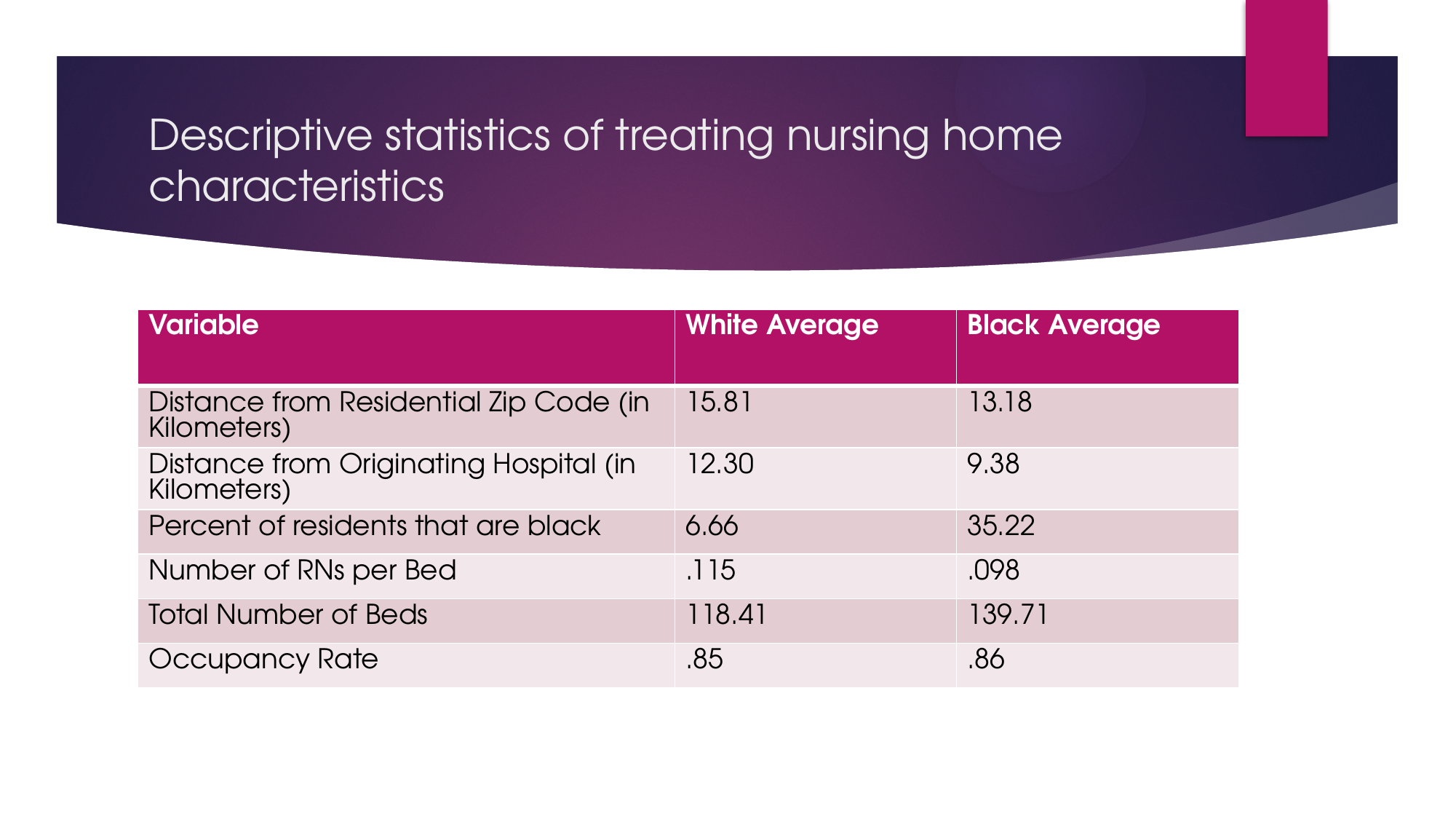

# Descriptive statistics of treating nursing home characteristics
| Variable | White Average | Black Average |
| --- | --- | --- |
| Distance from Residential Zip Code (in Kilometers) | 15.81 | 13.18 |
| Distance from Originating Hospital (in Kilometers) | 12.30 | 9.38 |
| Percent of residents that are black | 6.66 | 35.22 |
| Number of RNs per Bed | .115 | .098 |
| Total Number of Beds | 118.41 | 139.71 |
| Occupancy Rate | .85 | .86 |